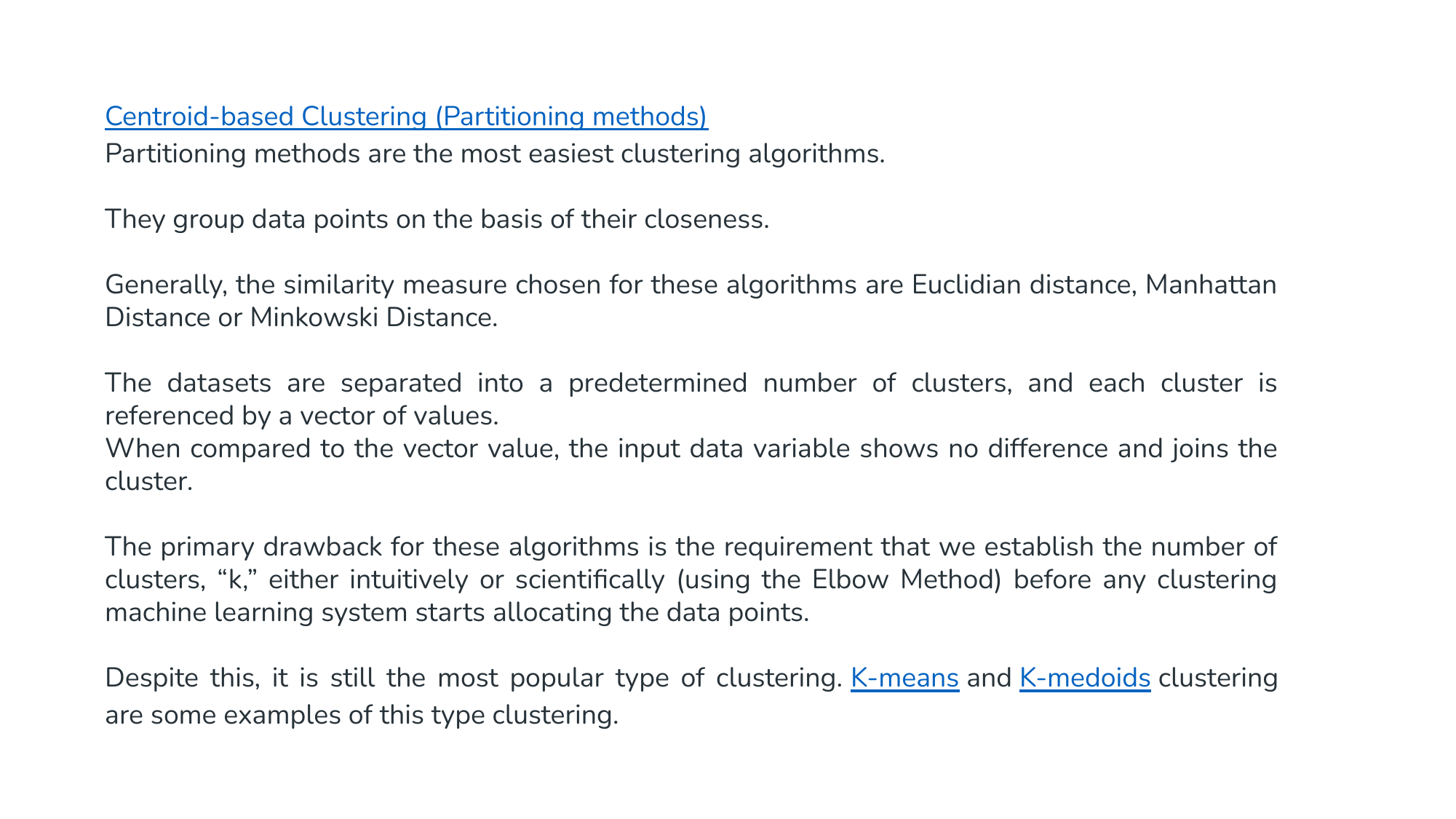

Centroid-based Clustering (Partitioning methods)
Partitioning methods are the most easiest clustering algorithms.

They group data points on the basis of their closeness.

Generally, the similarity measure chosen for these algorithms are Euclidian distance, Manhattan Distance or Minkowski Distance.

The datasets are separated into a predetermined number of clusters, and each cluster is referenced by a vector of values.
When compared to the vector value, the input data variable shows no difference and joins the cluster.

The primary drawback for these algorithms is the requirement that we establish the number of clusters, “k,” either intuitively or scientifically (using the Elbow Method) before any clustering machine learning system starts allocating the data points.

Despite this, it is still the most popular type of clustering. K-means and K-medoids clustering are some examples of this type clustering.